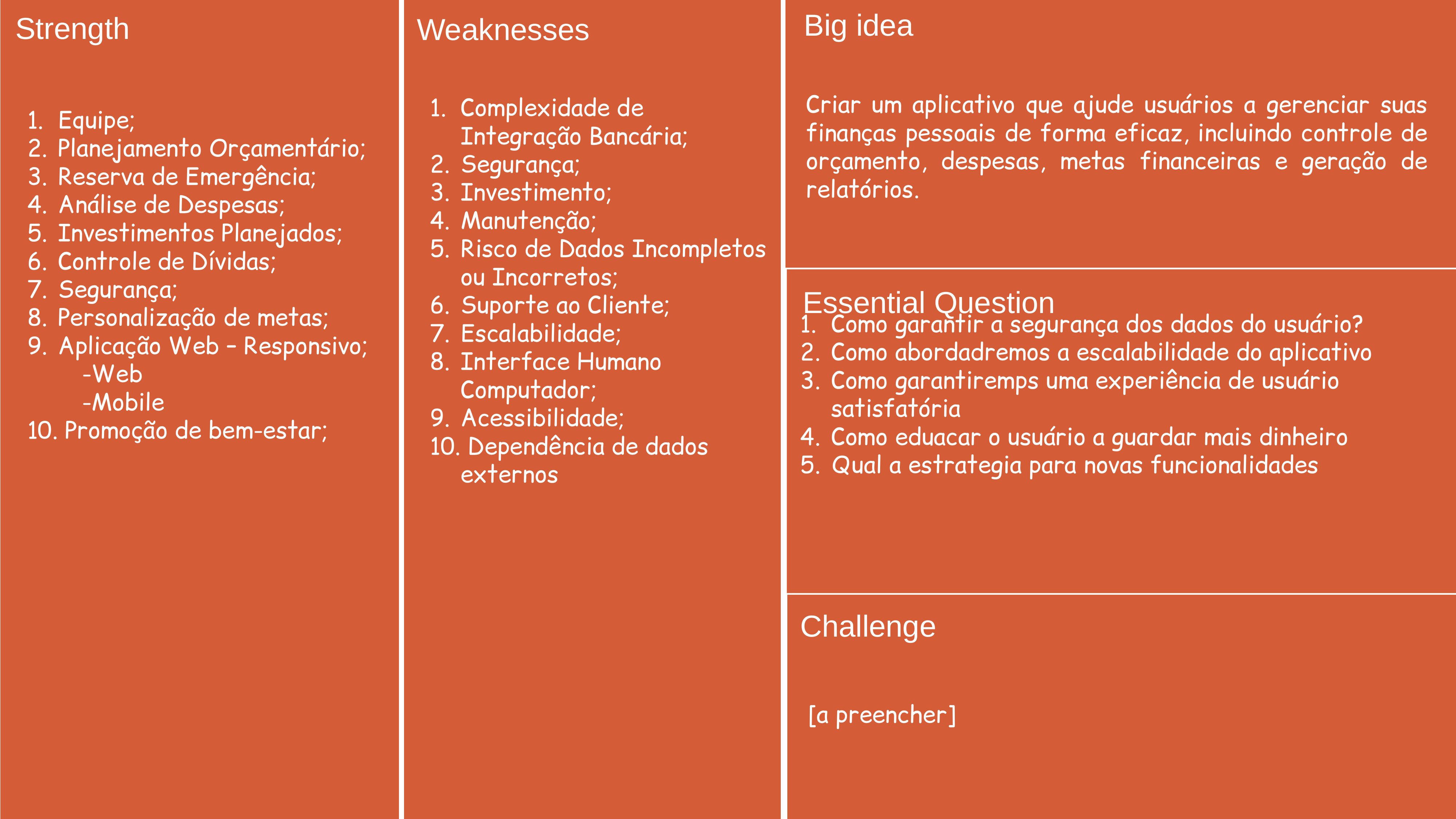

Big idea
Criar um aplicativo que ajude usuários a gerenciar suas finanças pessoais de forma eficaz, incluindo controle de orçamento, despesas, metas financeiras e geração de relatórios.

Strength
Equipe;
Planejamento Orçamentário;
Reserva de Emergência;
Análise de Despesas;
Investimentos Planejados;
Controle de Dívidas;
Segurança;
Personalização de metas;
Aplicação Web – Responsivo;
	-Web
	-Mobile
10. Promoção de bem-estar;

Weaknesses
Complexidade de Integração Bancária;
Segurança;
Investimento;
Manutenção;
Risco de Dados Incompletos ou Incorretos;
Suporte ao Cliente;
Escalabilidade;
Interface Humano Computador;
Acessibilidade;
 Dependência de dados externos

Essential Question
Como garantir a segurança dos dados do usuário?
Como abordadremos a escalabilidade do aplicativo
Como garantiremps uma experiência de usuário satisfatória
Como eduacar o usuário a guardar mais dinheiro
Qual a estrategia para novas funcionalidades

Challenge
[a preencher]
Engage